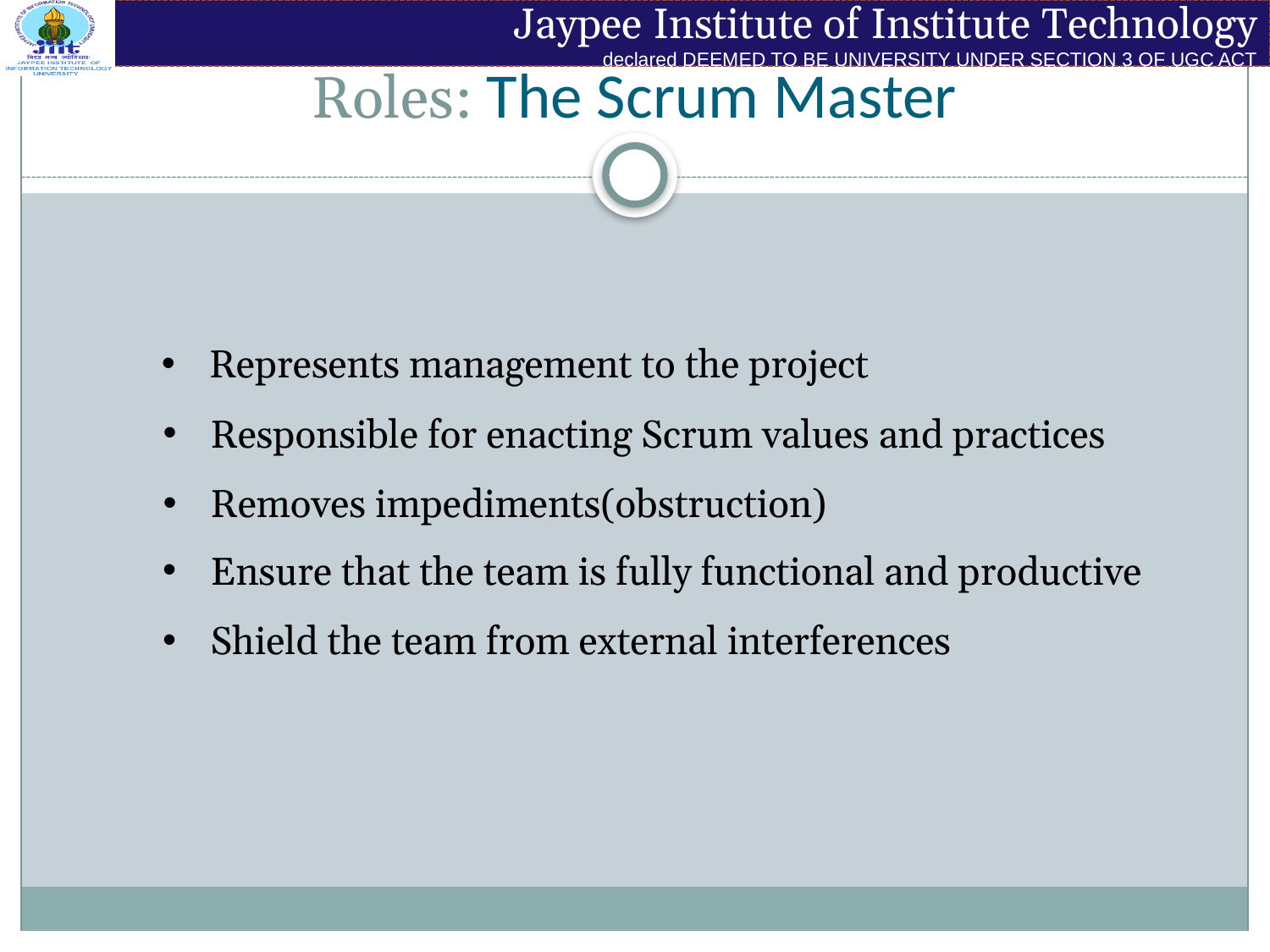

# Roles: The Scrum Master
Represents management to the project

Responsible for enacting Scrum values and practices
Removes impediments(obstruction)

Ensure that the team is fully functional and productive
Shield the team from external interferences